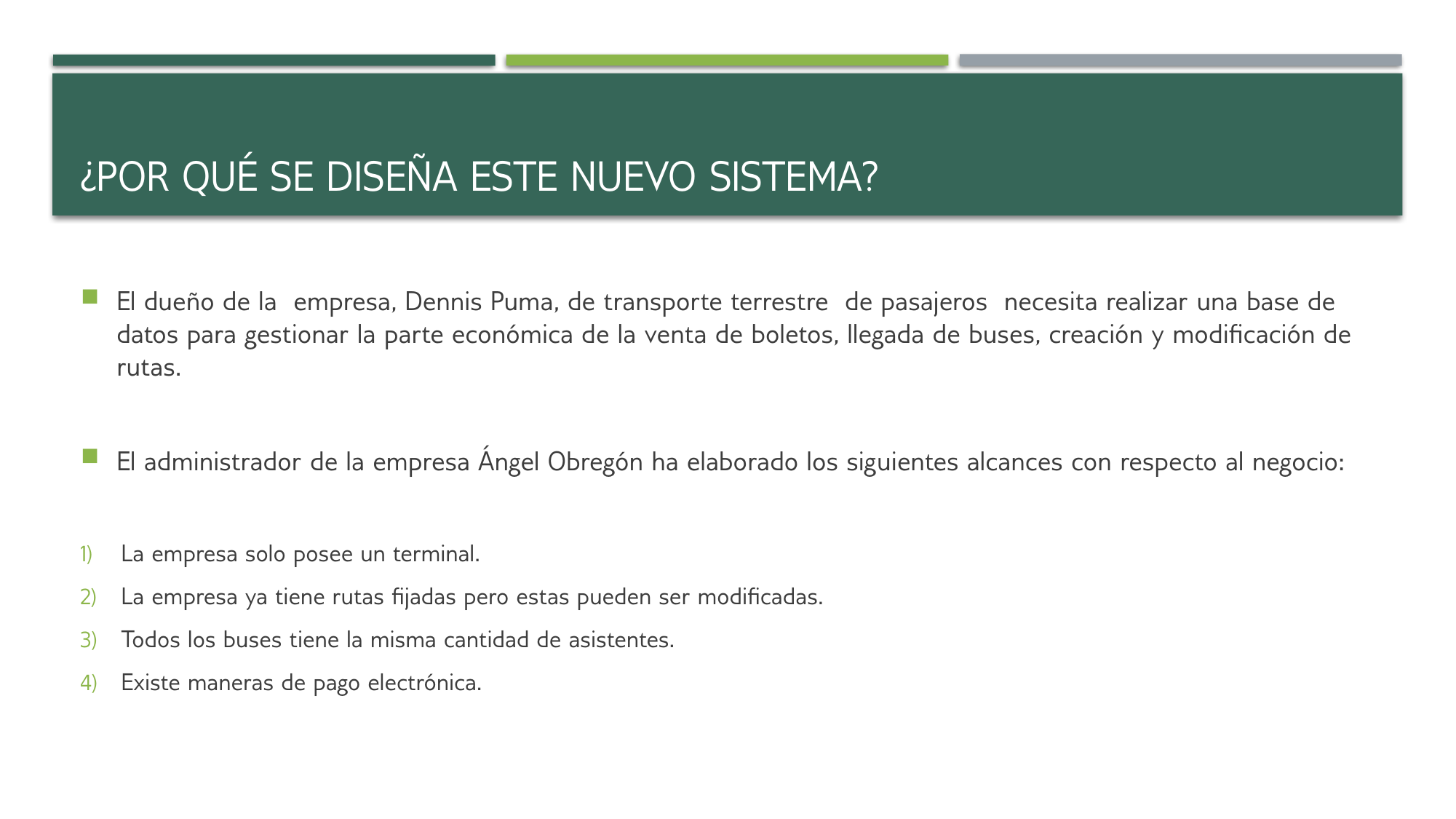

# ¿Por qué se diseñA ESTE nuevo sistema?
El dueño de la  empresa, Dennis Puma, de transporte terrestre  de pasajeros  necesita realizar una base de datos para gestionar la parte económica de la venta de boletos, llegada de buses, creación y modificación de rutas.

El administrador de la empresa Ángel Obregón ha elaborado los siguientes alcances con respecto al negocio:

La empresa solo posee un terminal.
La empresa ya tiene rutas fijadas pero estas pueden ser modificadas.
Todos los buses tiene la misma cantidad de asistentes.
Existe maneras de pago electrónica.